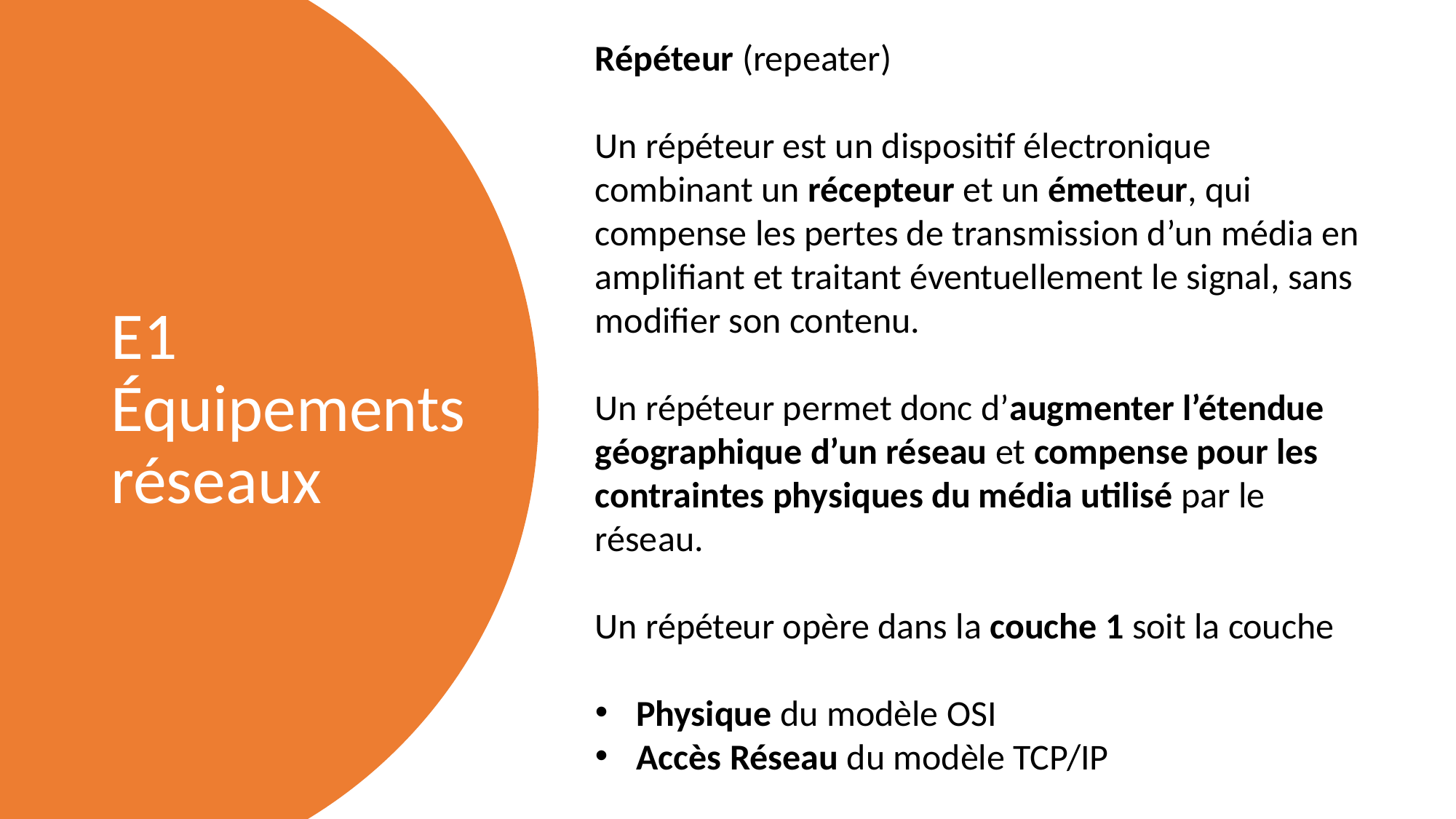

Répéteur (repeater)

Un répéteur est un dispositif électronique combinant un récepteur et un émetteur, qui compense les pertes de transmission d’un média en amplifiant et traitant éventuellement le signal, sans modifier son contenu.

Un répéteur permet donc d’augmenter l’étendue géographique d’un réseau et compense pour les contraintes physiques du média utilisé par le réseau.

Un répéteur opère dans la couche 1 soit la couche

Physique du modèle OSI
Accès Réseau du modèle TCP/IP
# E1 Équipements réseaux